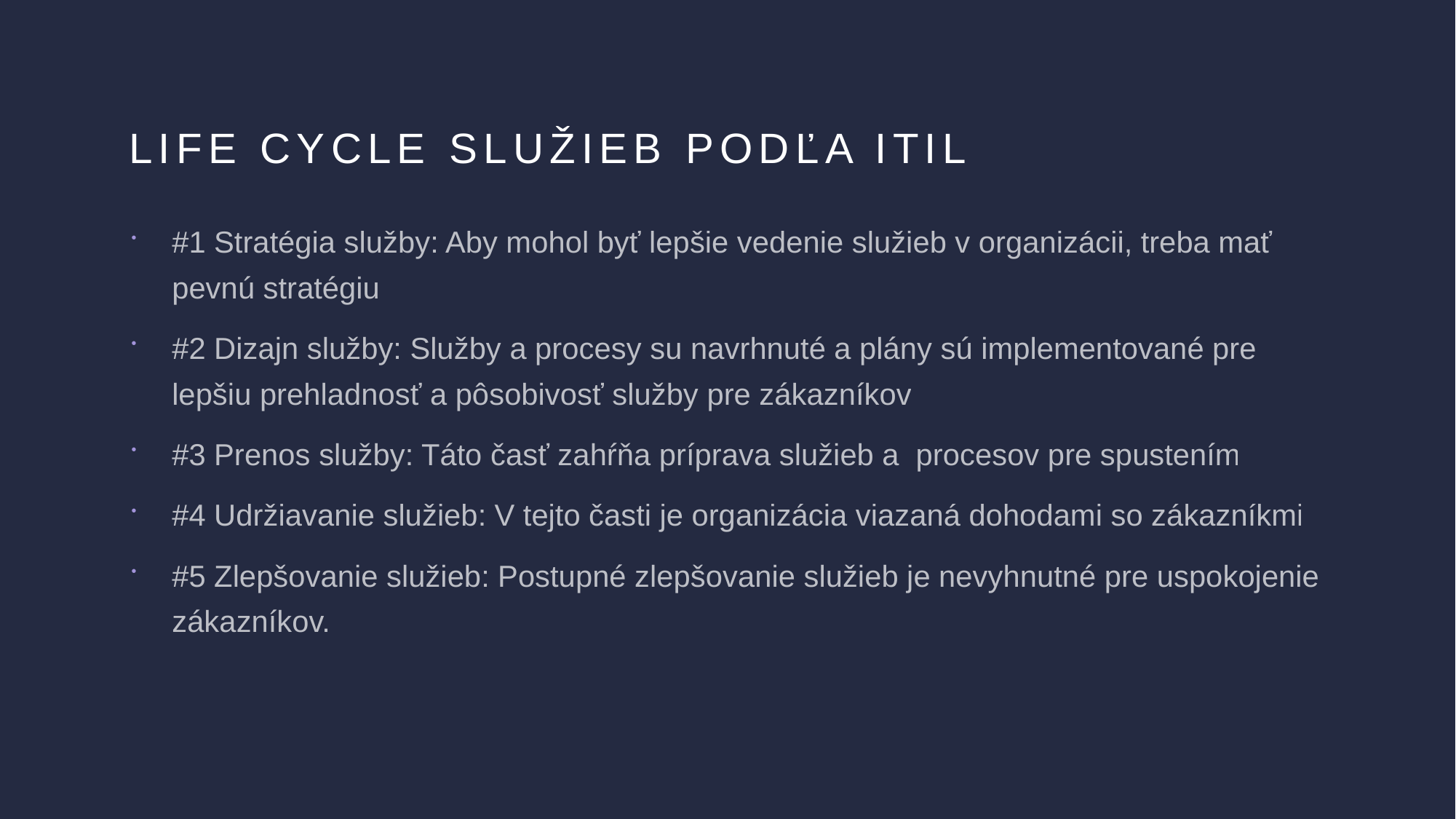

# Life cycle služieb podľa itil
#1 Stratégia služby: Aby mohol byť lepšie vedenie služieb v organizácii, treba mať pevnú stratégiu
#2 Dizajn služby: Služby a procesy su navrhnuté a plány sú implementované pre lepšiu prehladnosť a pôsobivosť služby pre zákazníkov
#3 Prenos služby: Táto časť zahŕňa príprava služieb a  procesov pre spustením
#4 Udržiavanie služieb: V tejto časti je organizácia viazaná dohodami so zákazníkmi
#5 Zlepšovanie služieb: Postupné zlepšovanie služieb je nevyhnutné pre uspokojenie zákazníkov.